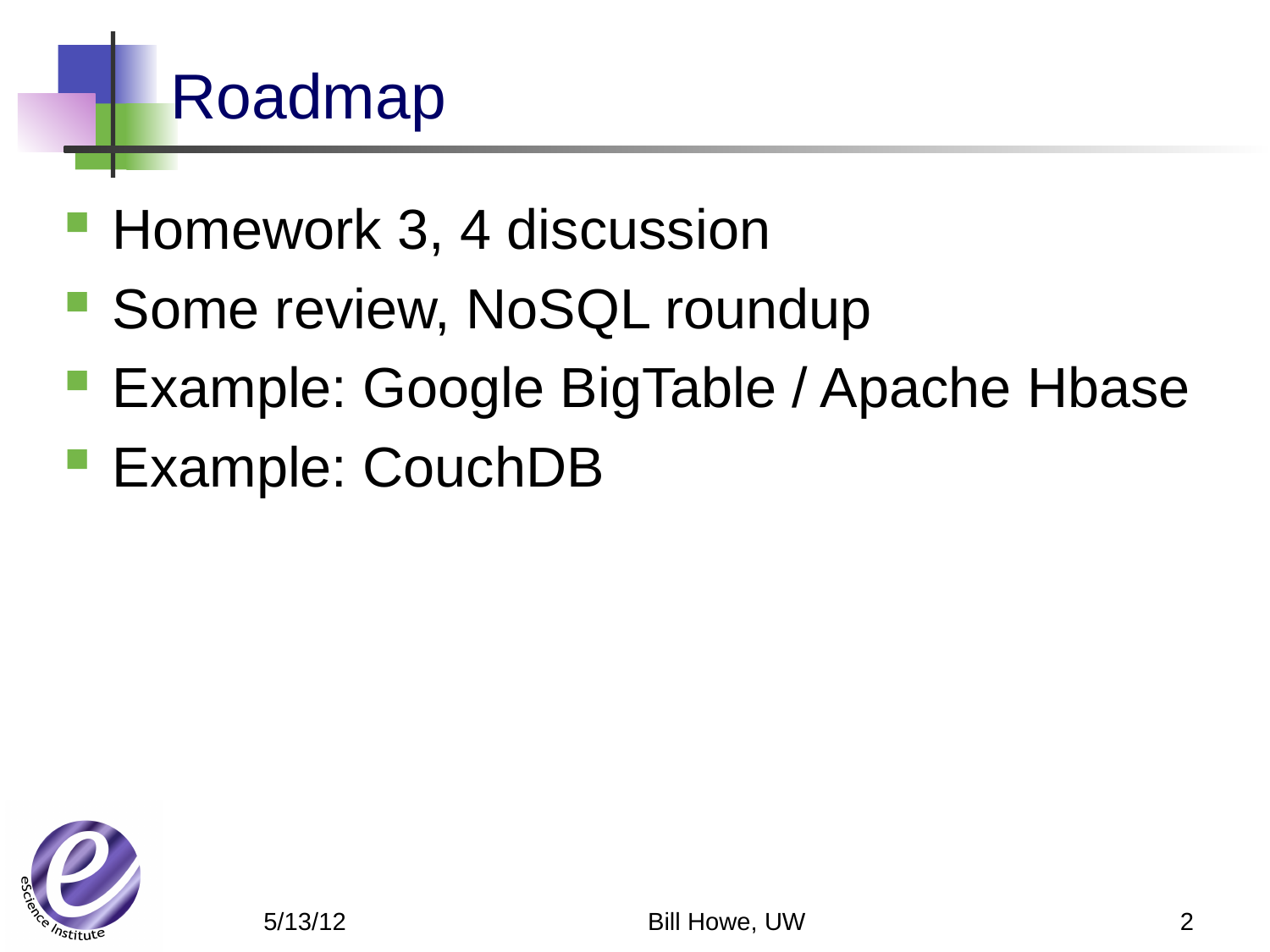

# Roadmap
Homework 3, 4 discussion
Some review, NoSQL roundup
Example: Google BigTable / Apache Hbase
Example: CouchDB

Bill Howe, UW
2
5/13/12